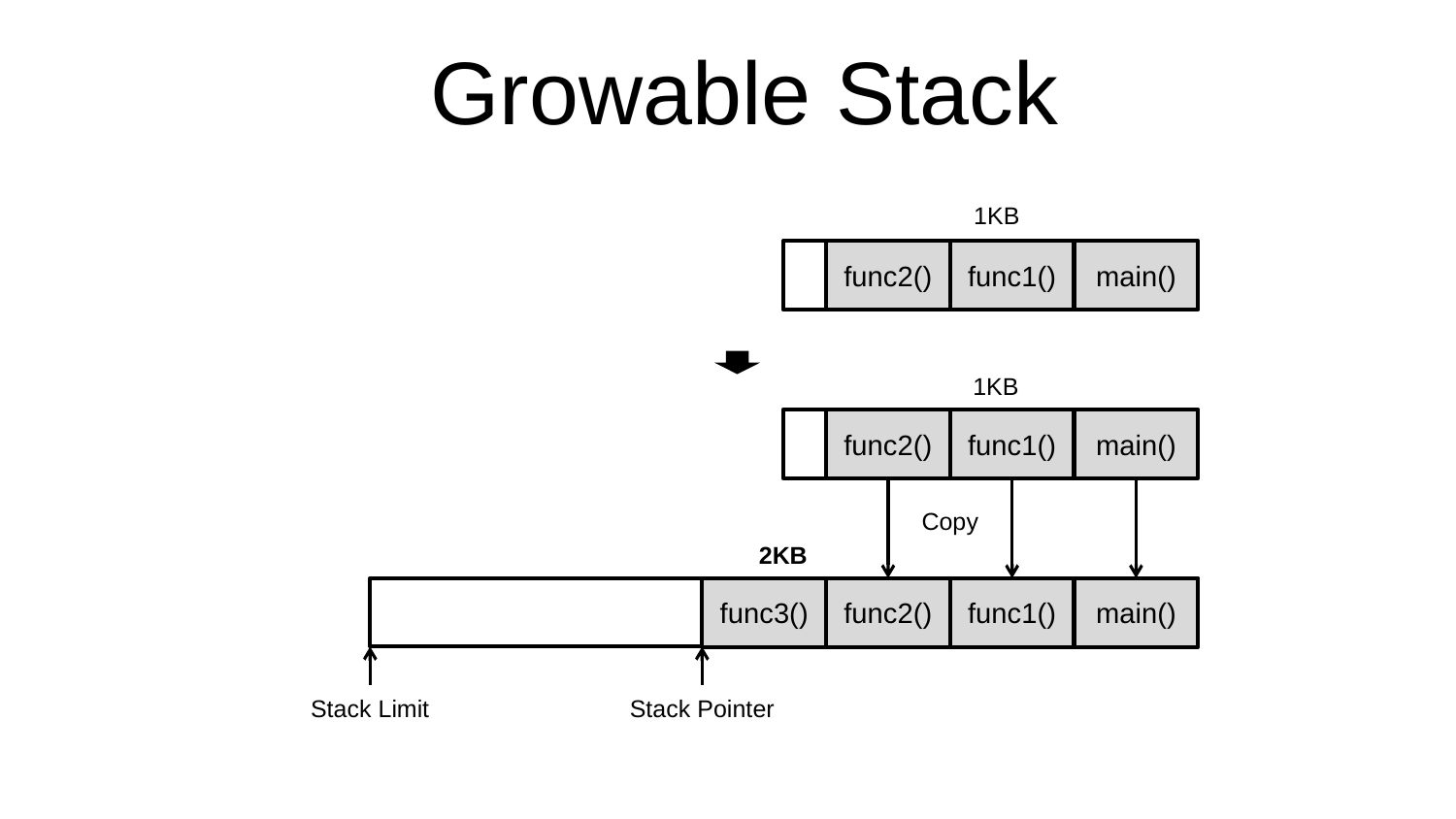

# Growable Stack
1KB

func2()
func1()
main()

1KB

func2()
func1()
main()
Copy
2KB

func3()
func2()
func1()
main()
Stack Limit
Stack Pointer